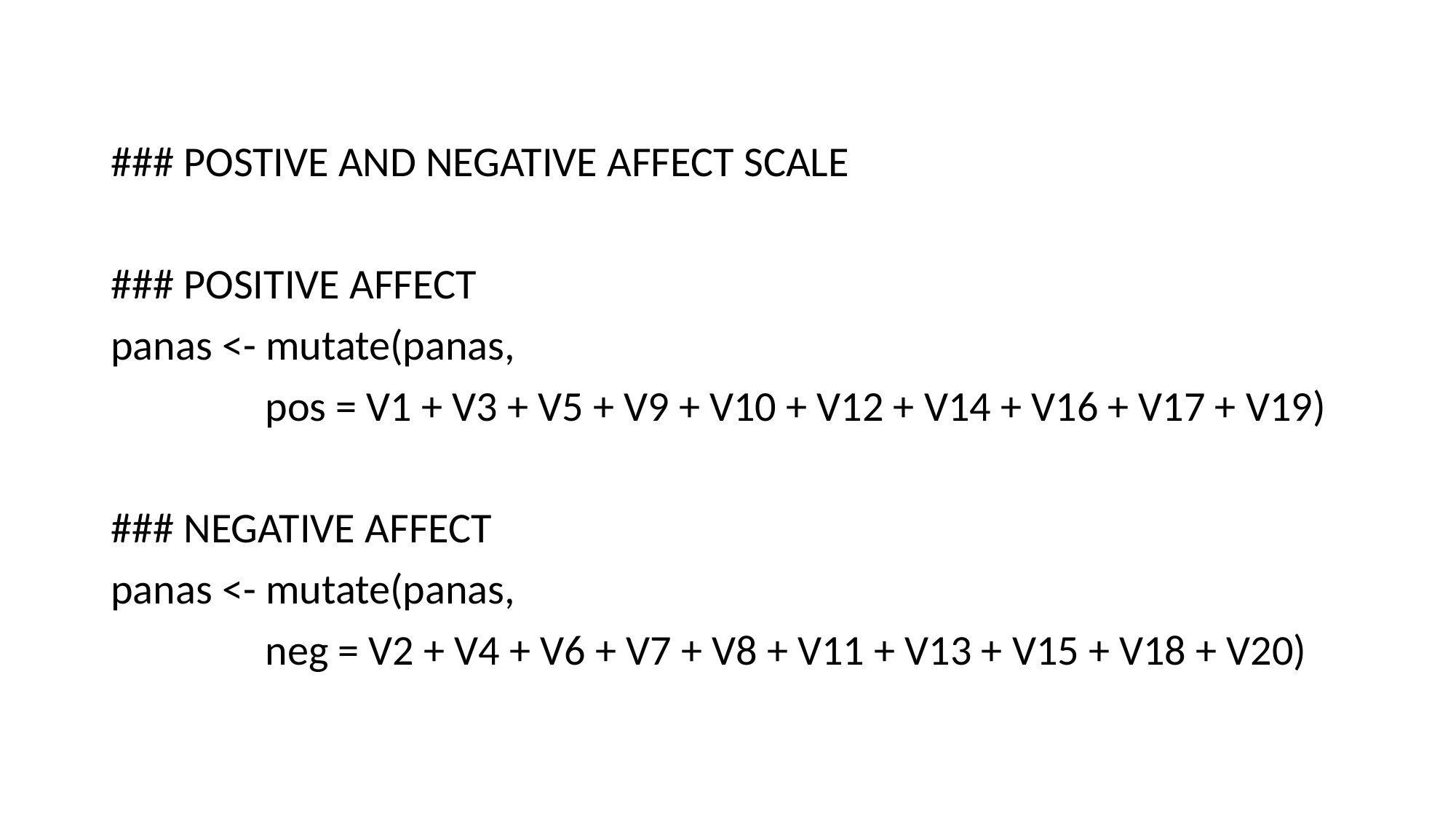

### POSTIVE AND NEGATIVE AFFECT SCALE

### POSITIVE AFFECT
panas <- mutate(panas,
                pos = V1 + V3 + V5 + V9 + V10 + V12 + V14 + V16 + V17 + V19)

### NEGATIVE AFFECT
panas <- mutate(panas,
                neg = V2 + V4 + V6 + V7 + V8 + V11 + V13 + V15 + V18 + V20)